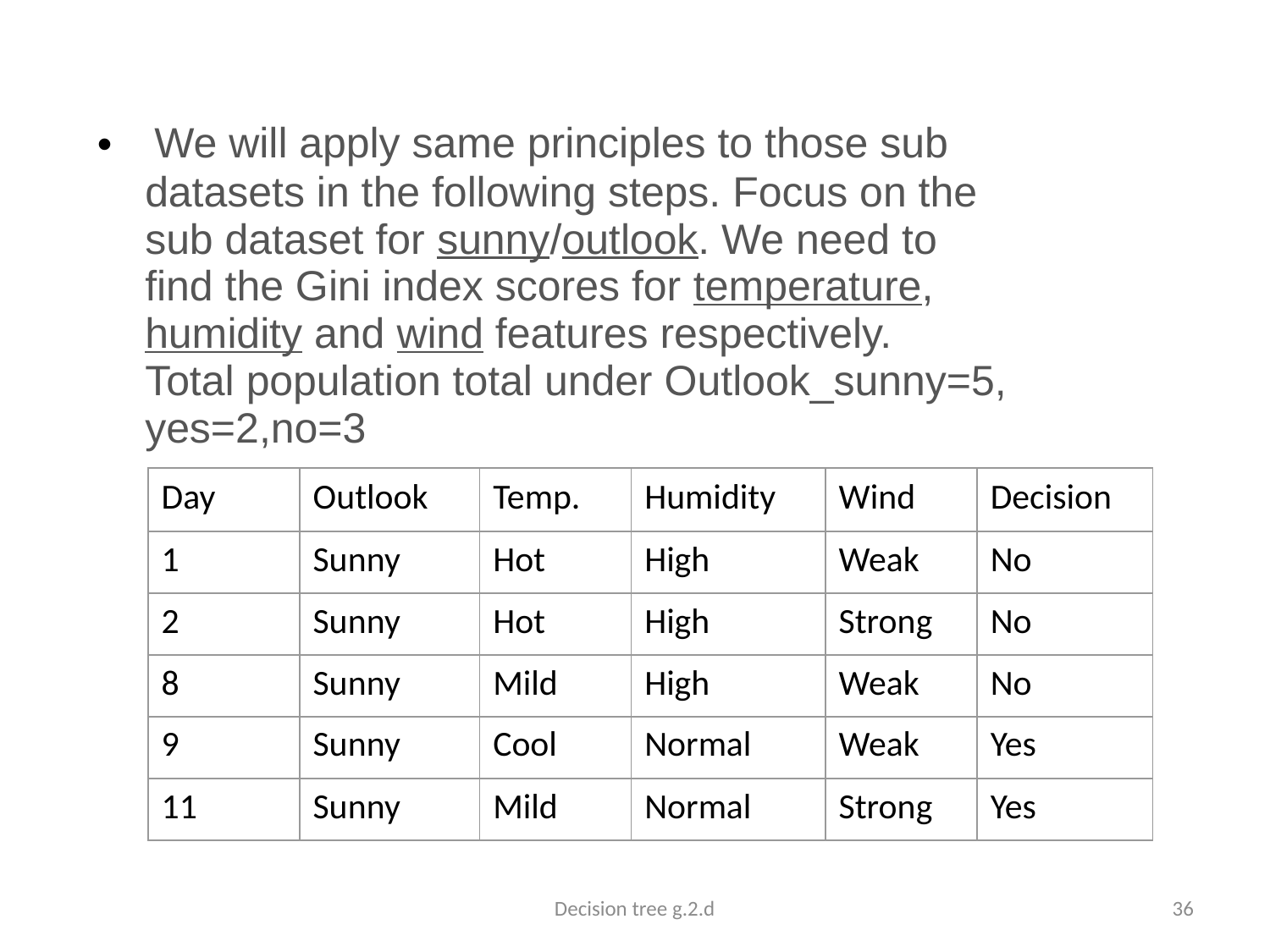

#
 We will apply same principles to those sub datasets in the following steps. Focus on the sub dataset for sunny/outlook. We need to find the Gini index scores for temperature, humidity and wind features respectively.
Total population total under Outlook_sunny=5, yes=2,no=3
| Day | Outlook | Temp. | Humidity | Wind | Decision |
| --- | --- | --- | --- | --- | --- |
| 1 | Sunny | Hot | High | Weak | No |
| 2 | Sunny | Hot | High | Strong | No |
| 8 | Sunny | Mild | High | Weak | No |
| 9 | Sunny | Cool | Normal | Weak | Yes |
| 11 | Sunny | Mild | Normal | Strong | Yes |
Decision tree g.2.d
36